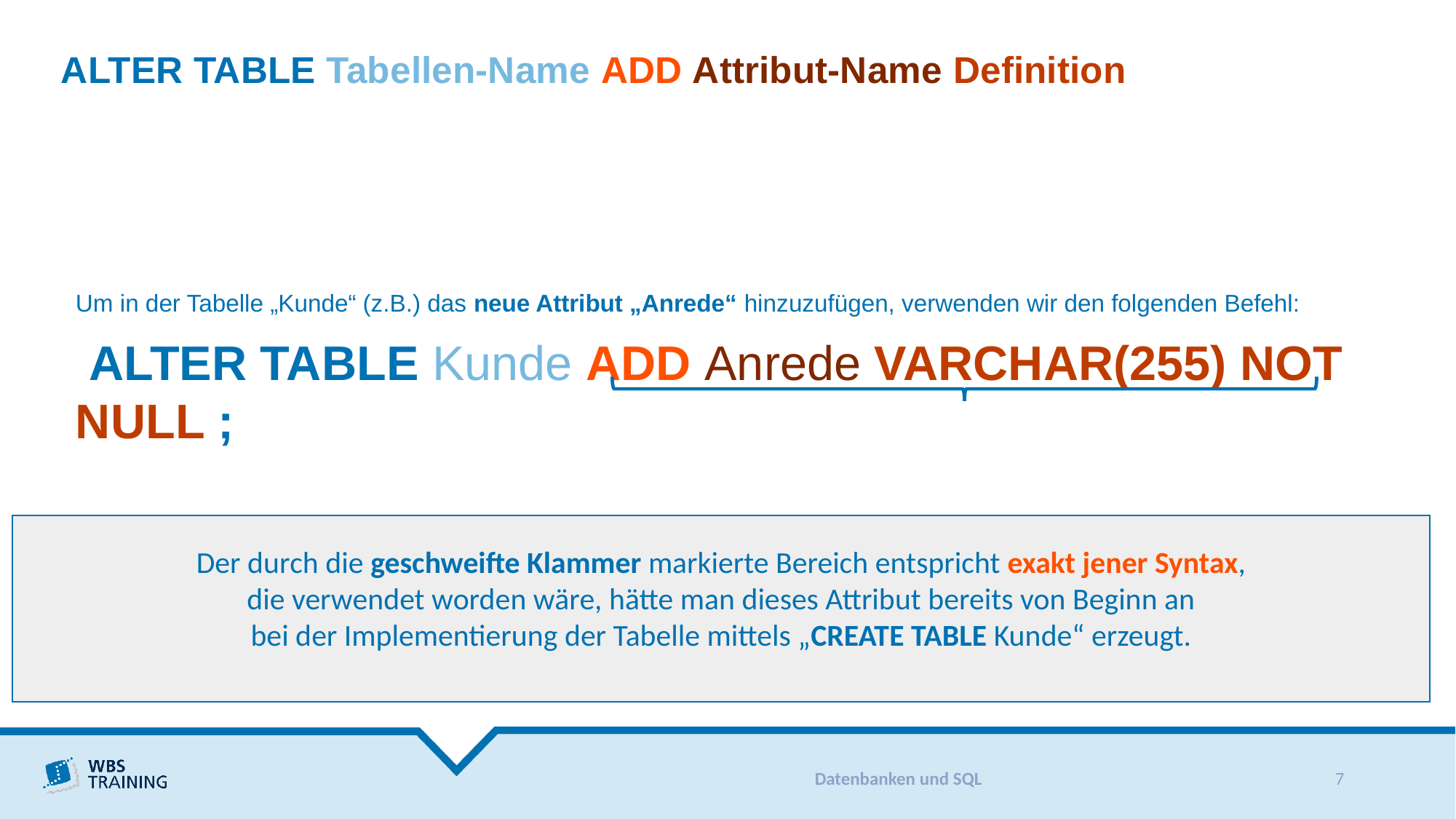

# ALTER TABLE Tabellen-Name ADD Attribut-Name Definition
Um in der Tabelle „Kunde“ (z.B.) das neue Attribut „Anrede“ hinzuzufügen, verwenden wir den folgenden Befehl:

 ALTER TABLE Kunde ADD Anrede VARCHAR(255) NOT NULL ;

Der durch die geschweifte Klammer markierte Bereich entspricht exakt jener Syntax,
die verwendet worden wäre, hätte man dieses Attribut bereits von Beginn an
bei der Implementierung der Tabelle mittels „CREATE TABLE Kunde“ erzeugt.

Datenbanken und SQL
7